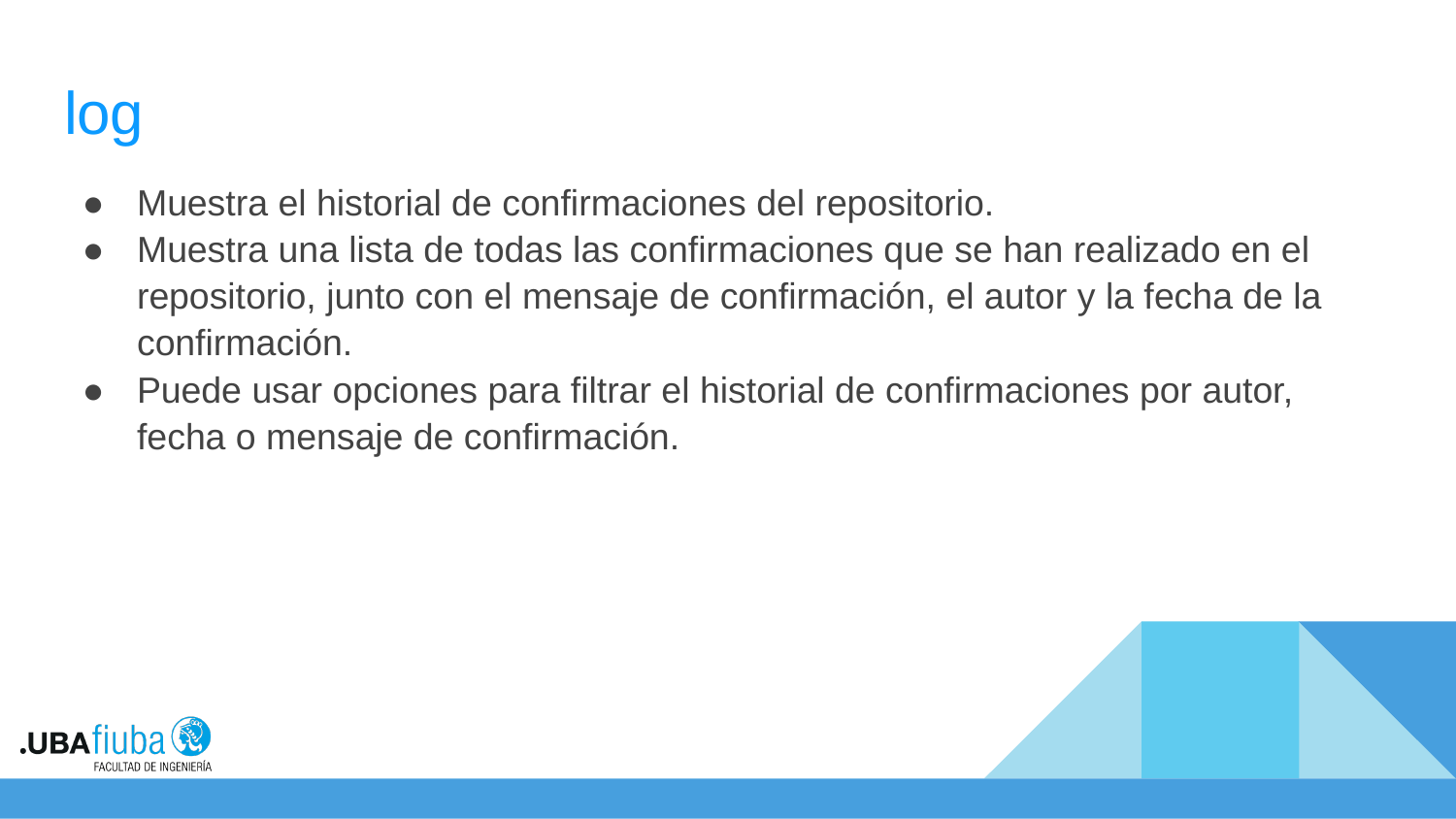

# log
Muestra el historial de confirmaciones del repositorio.
Muestra una lista de todas las confirmaciones que se han realizado en el repositorio, junto con el mensaje de confirmación, el autor y la fecha de la confirmación.
Puede usar opciones para filtrar el historial de confirmaciones por autor, fecha o mensaje de confirmación.